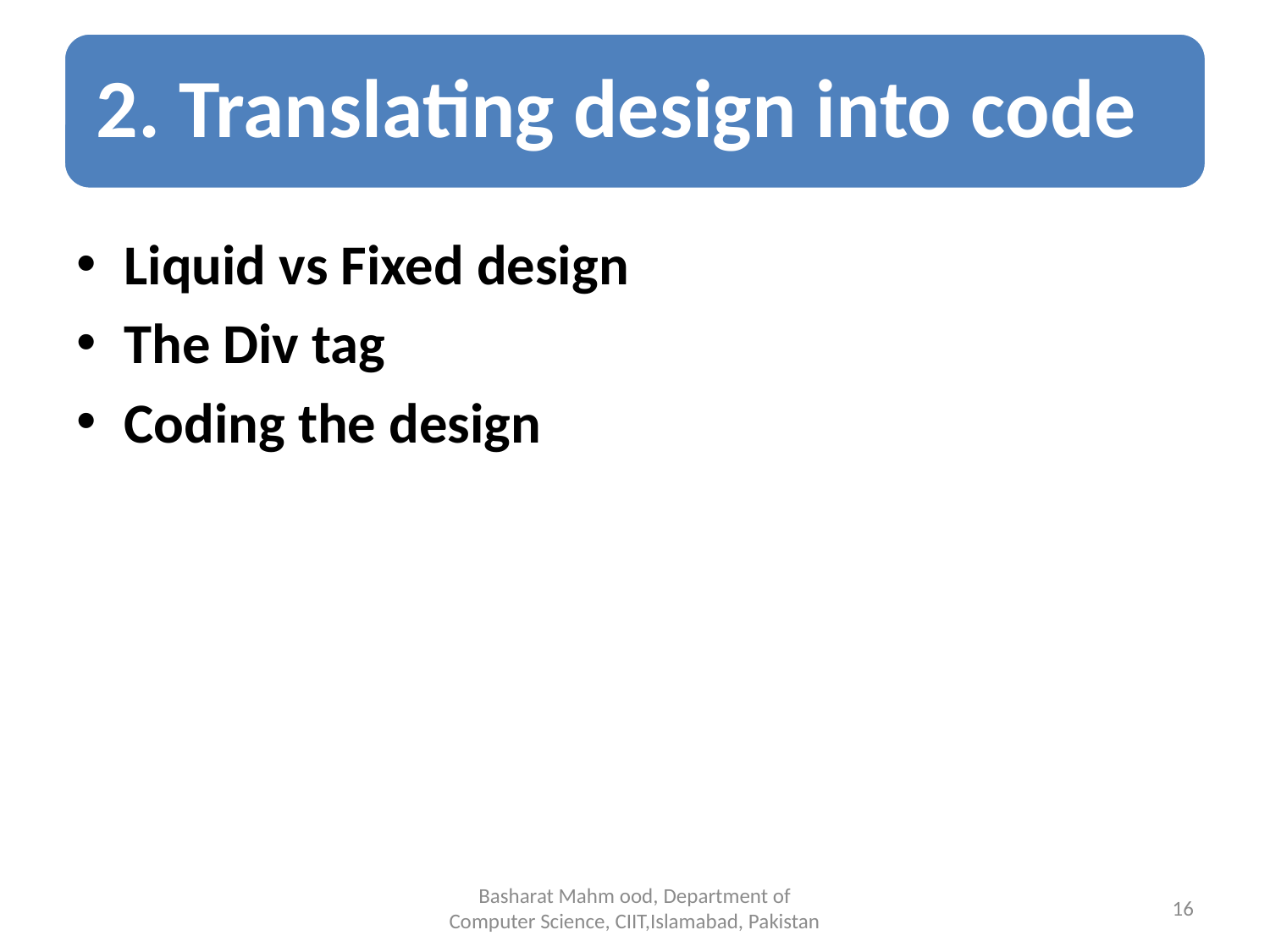

2. Translating design into code
Liquid vs Fixed design
The Div tag
Coding the design

Basharat Mahm ood, Department of Computer Science, CIIT,Islamabad, Pakistan
16